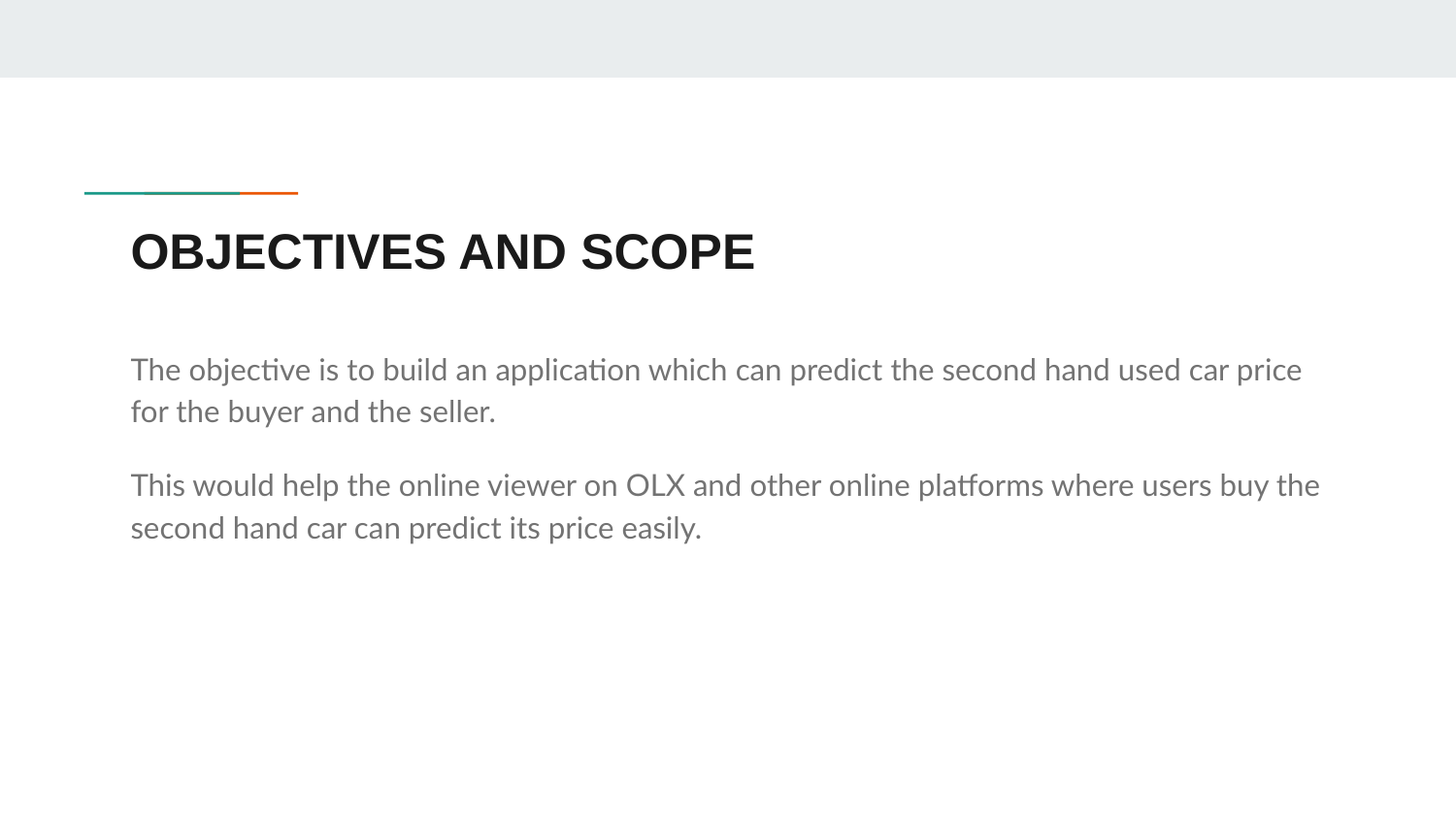

# OBJECTIVES AND SCOPE
The objective is to build an application which can predict the second hand used car price for the buyer and the seller.
This would help the online viewer on OLX and other online platforms where users buy the second hand car can predict its price easily.